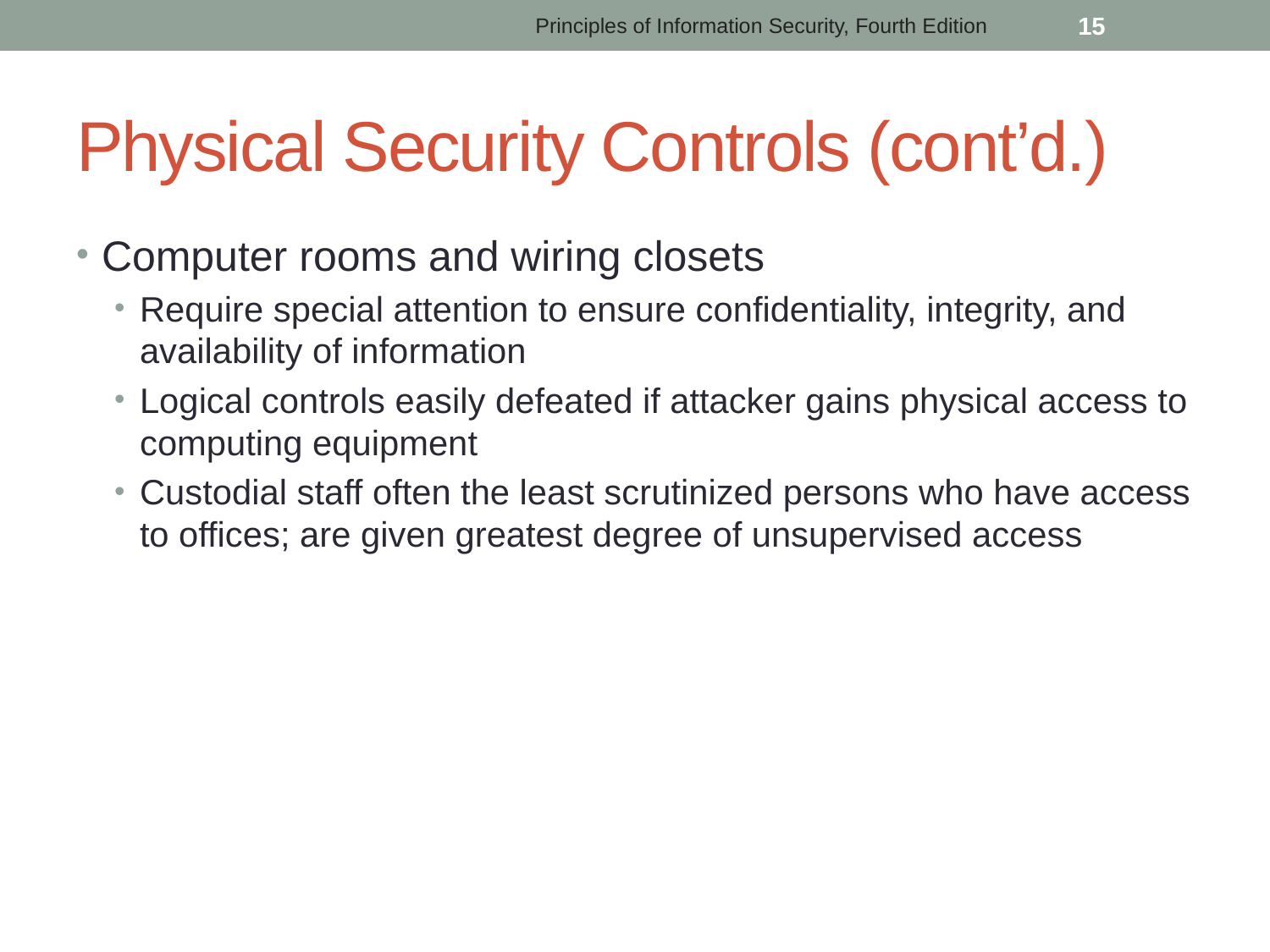

Principles of Information Security, Fourth Edition
 15
# Physical Security Controls (cont’d.)
Computer rooms and wiring closets
Require special attention to ensure confidentiality, integrity, and availability of information
Logical controls easily defeated if attacker gains physical access to computing equipment
Custodial staff often the least scrutinized persons who have access to offices; are given greatest degree of unsupervised access